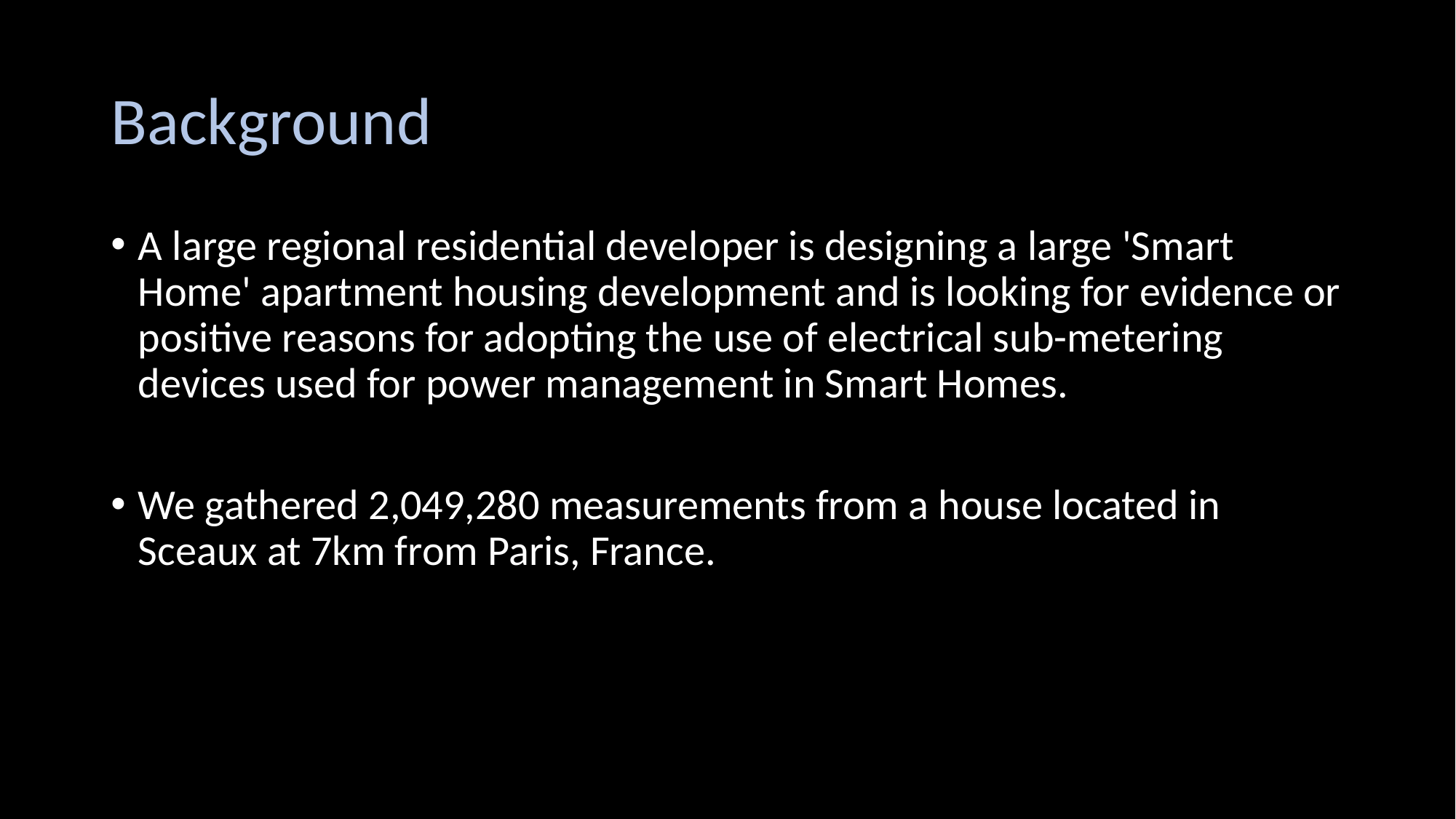

# Background
A large regional residential developer is designing a large 'Smart Home' apartment housing development and is looking for evidence or positive reasons for adopting the use of electrical sub-metering devices used for power management in Smart Homes.

We gathered 2,049,280 measurements from a house located in Sceaux at 7km from Paris, France.